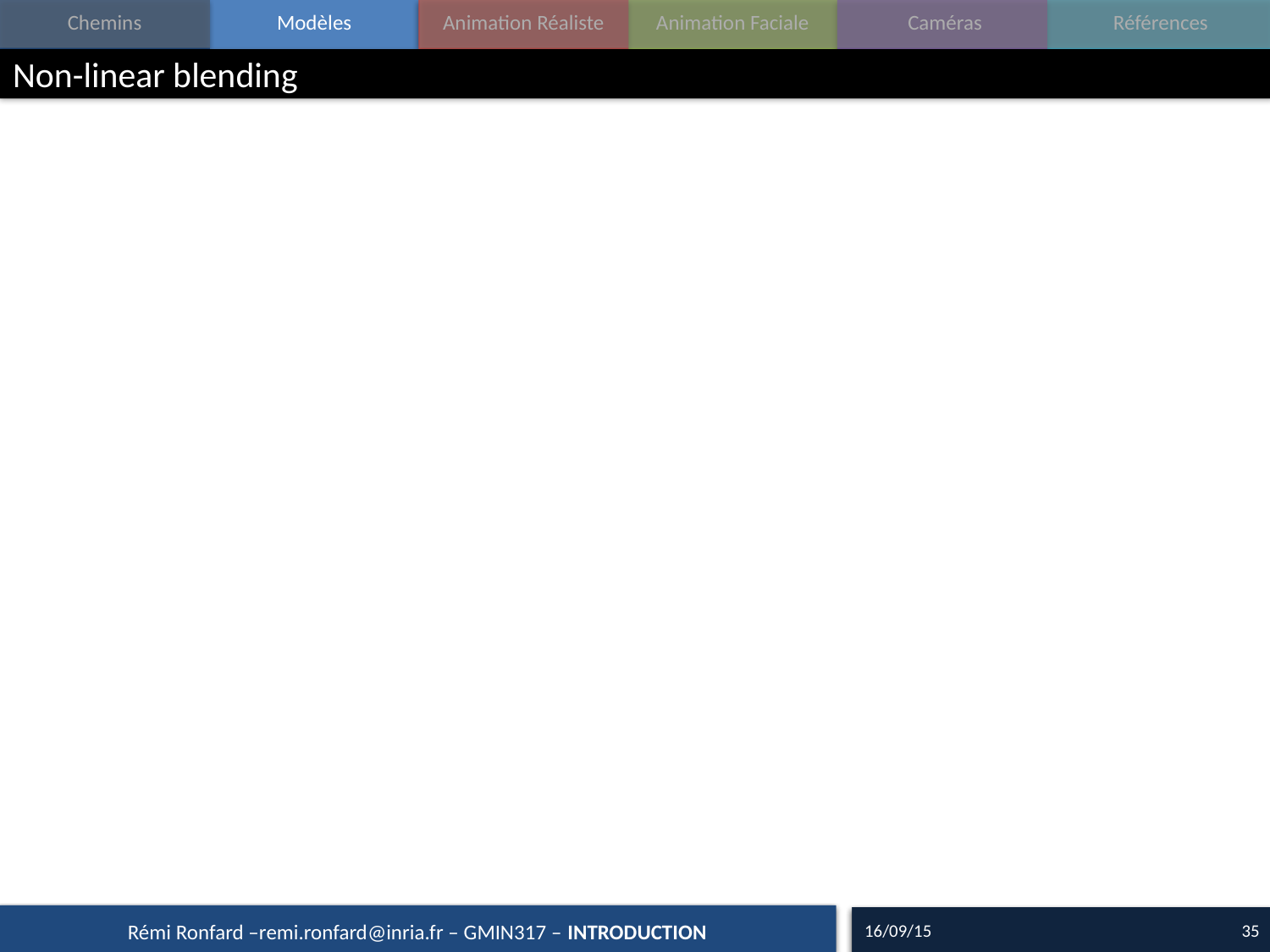

# Non-linear blending

16/09/15
35
Rémi Ronfard –remi.ronfard@inria.fr – GMIN317 – INTRODUCTION